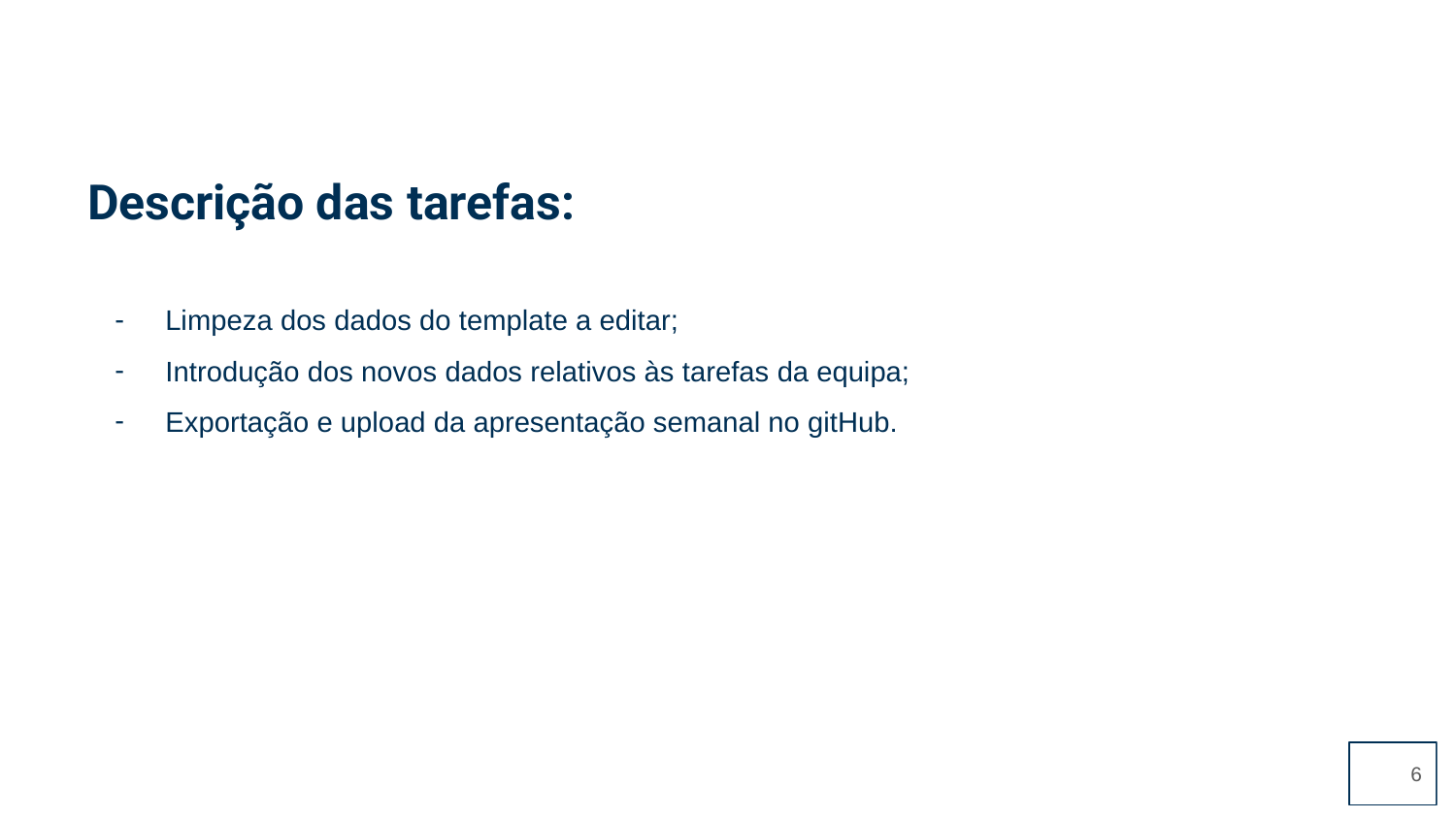

Limpeza dos dados do template a editar;
Introdução dos novos dados relativos às tarefas da equipa;
Exportação e upload da apresentação semanal no gitHub.